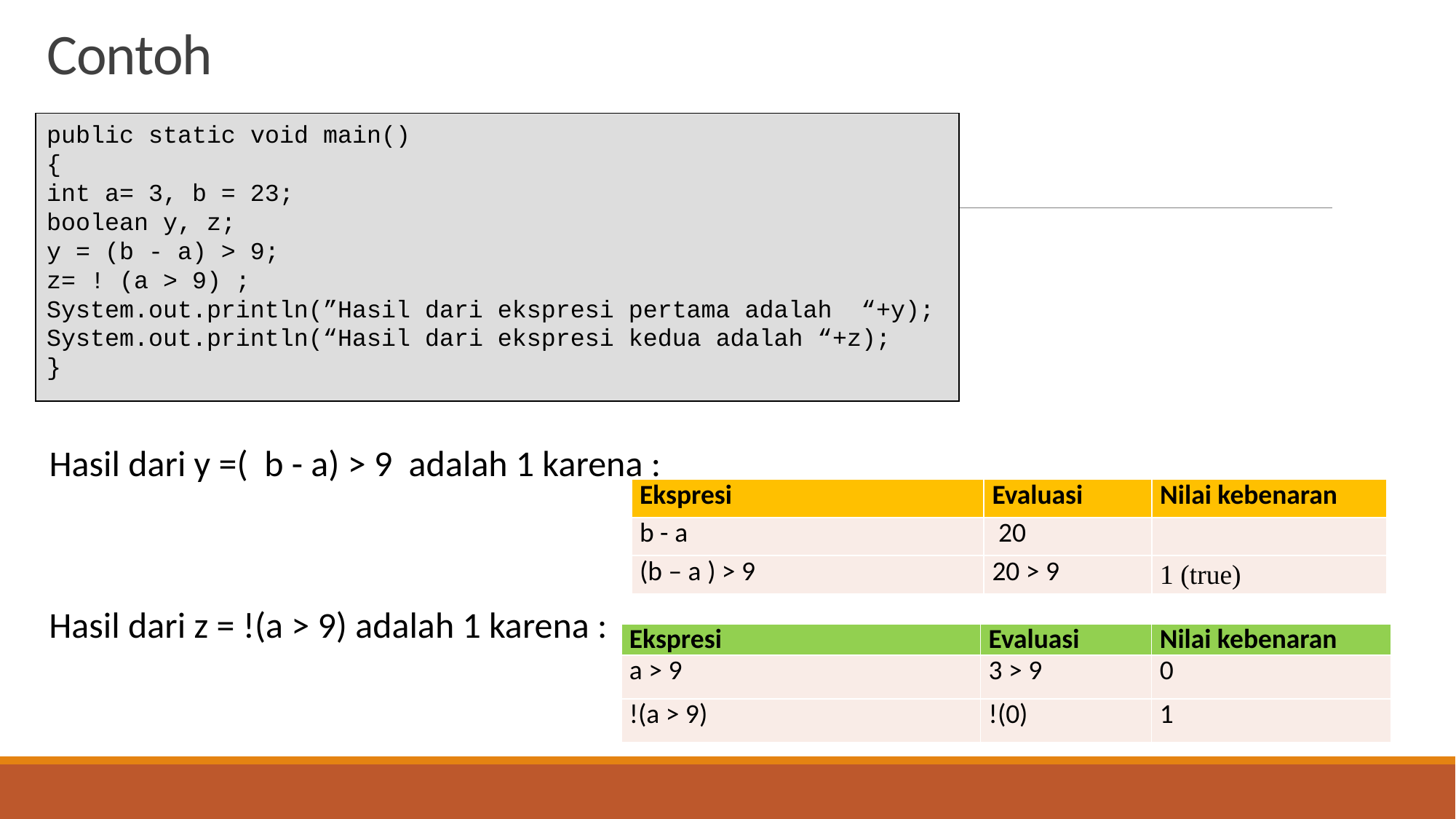

# Contoh
public static void main()
{
int a= 3, b = 23;
boolean y, z;
y = (b - a) > 9;
z= ! (a > 9) ;
System.out.println(”Hasil dari ekspresi pertama adalah  “+y);
System.out.println(“Hasil dari ekspresi kedua adalah “+z);
}

Hasil dari y =(  b - a) > 9  adalah 1 karena :
| Ekspresi | Evaluasi | Nilai kebenaran |
| --- | --- | --- |
| b - a | 20 |  |
| (b – a ) > 9 | 20 > 9 | 1 (true) |
Hasil dari z = !(a > 9) adalah 1 karena :
| Ekspresi | Evaluasi | Nilai kebenaran |
| --- | --- | --- |
| a > 9 | 3 > 9 | 0 |
| !(a > 9) | !(0) | 1 |